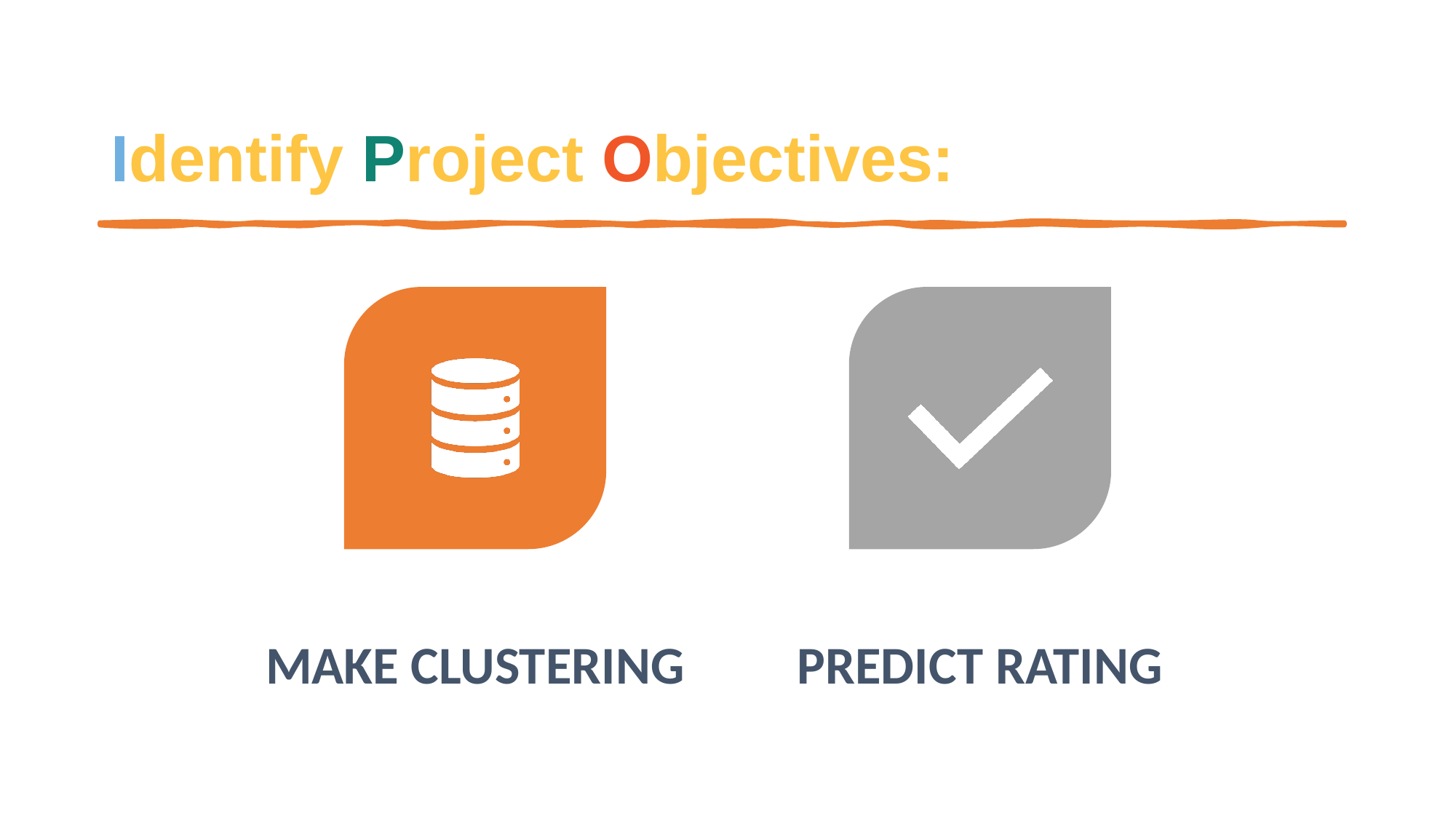

# Identify Project Objectives:

Make Clustering
Predict Rating